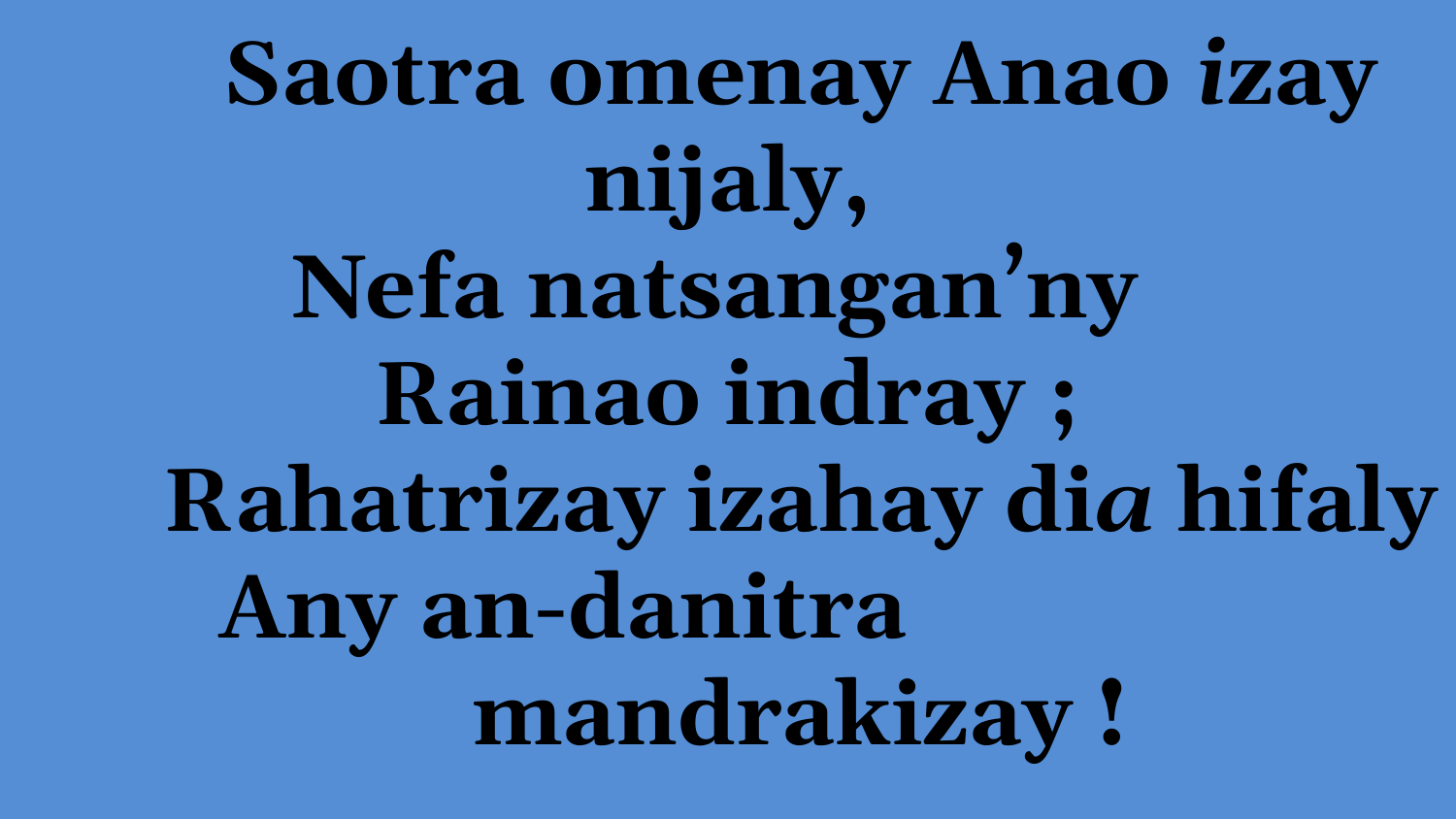

# Saotra omenay Anao izay nijaly, Nefa natsangan’ny 		Rainao indray ; Rahatrizay izahay dia hifaly Any an-danitra 					mandrakizay !